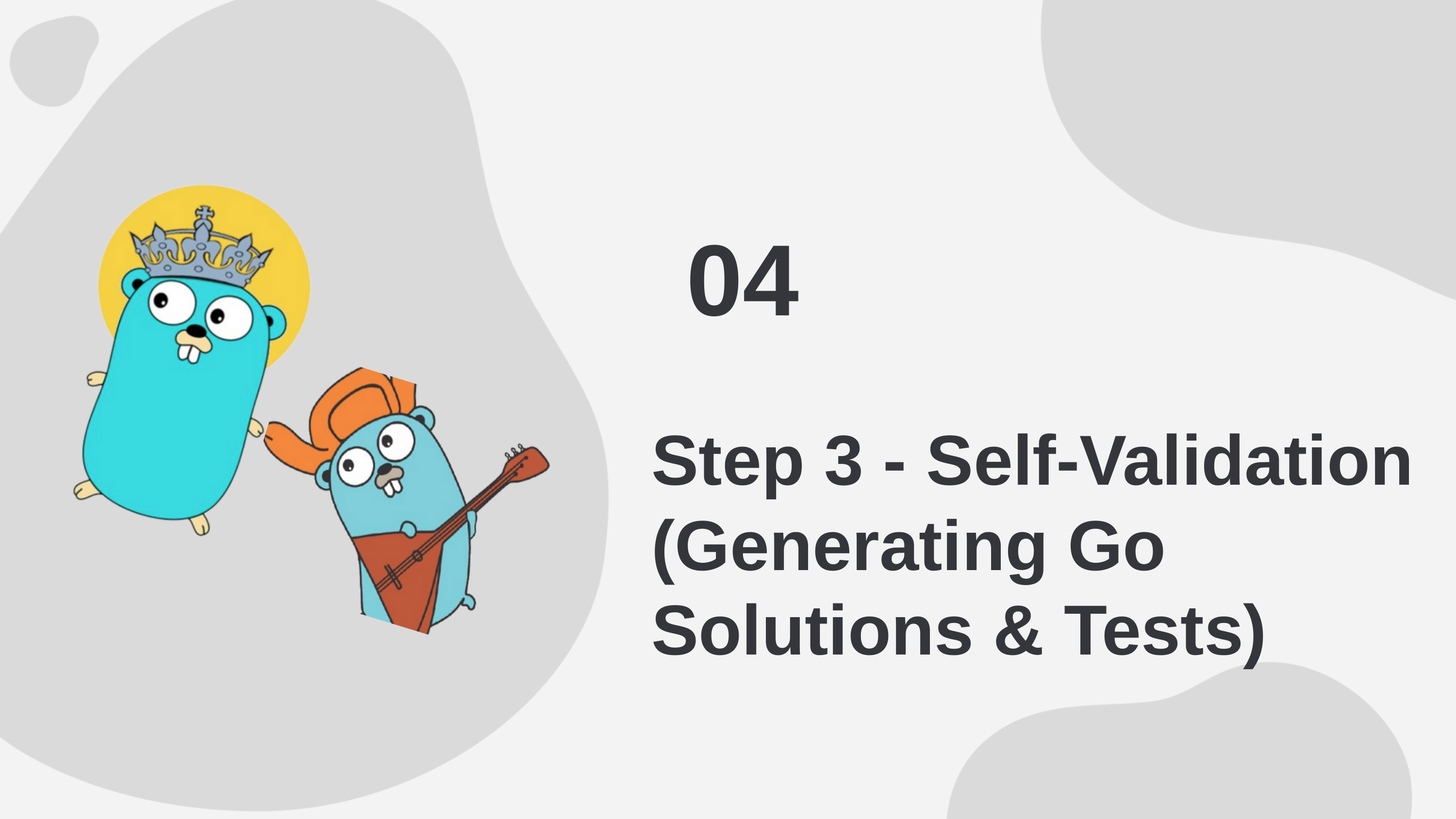

04

Step 3 - Self-Validation (Generating Go Solutions & Tests)